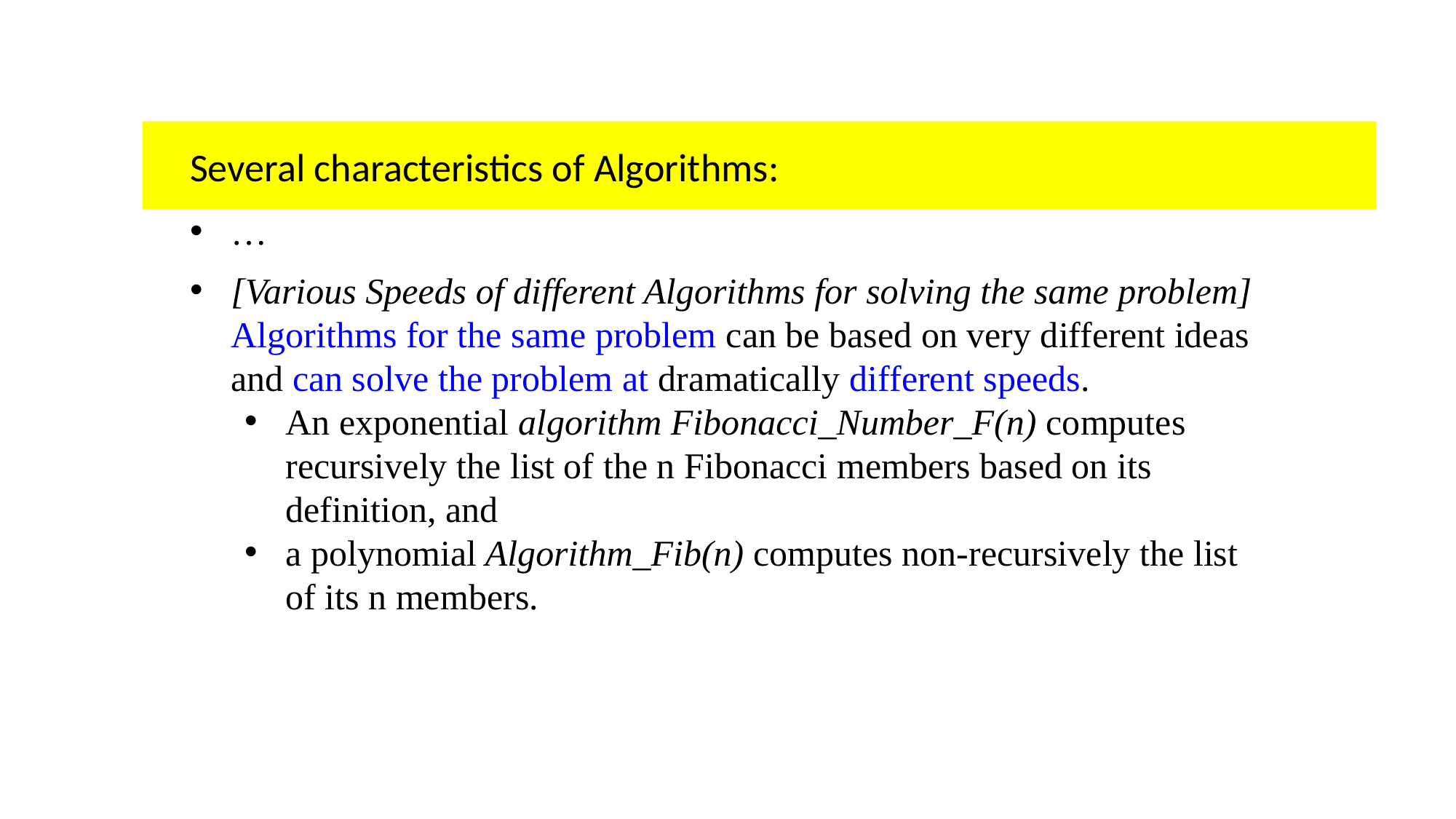

Several characteristics of Algorithms:
…
[Various Speeds of different Algorithms for solving the same problem] Algorithms for the same problem can be based on very different ideas and can solve the problem at dramatically different speeds.
An exponential algorithm Fibonacci_Number_F(n) computes recursively the list of the n Fibonacci members based on its definition, and
a polynomial Algorithm_Fib(n) computes non-recursively the list of its n members.